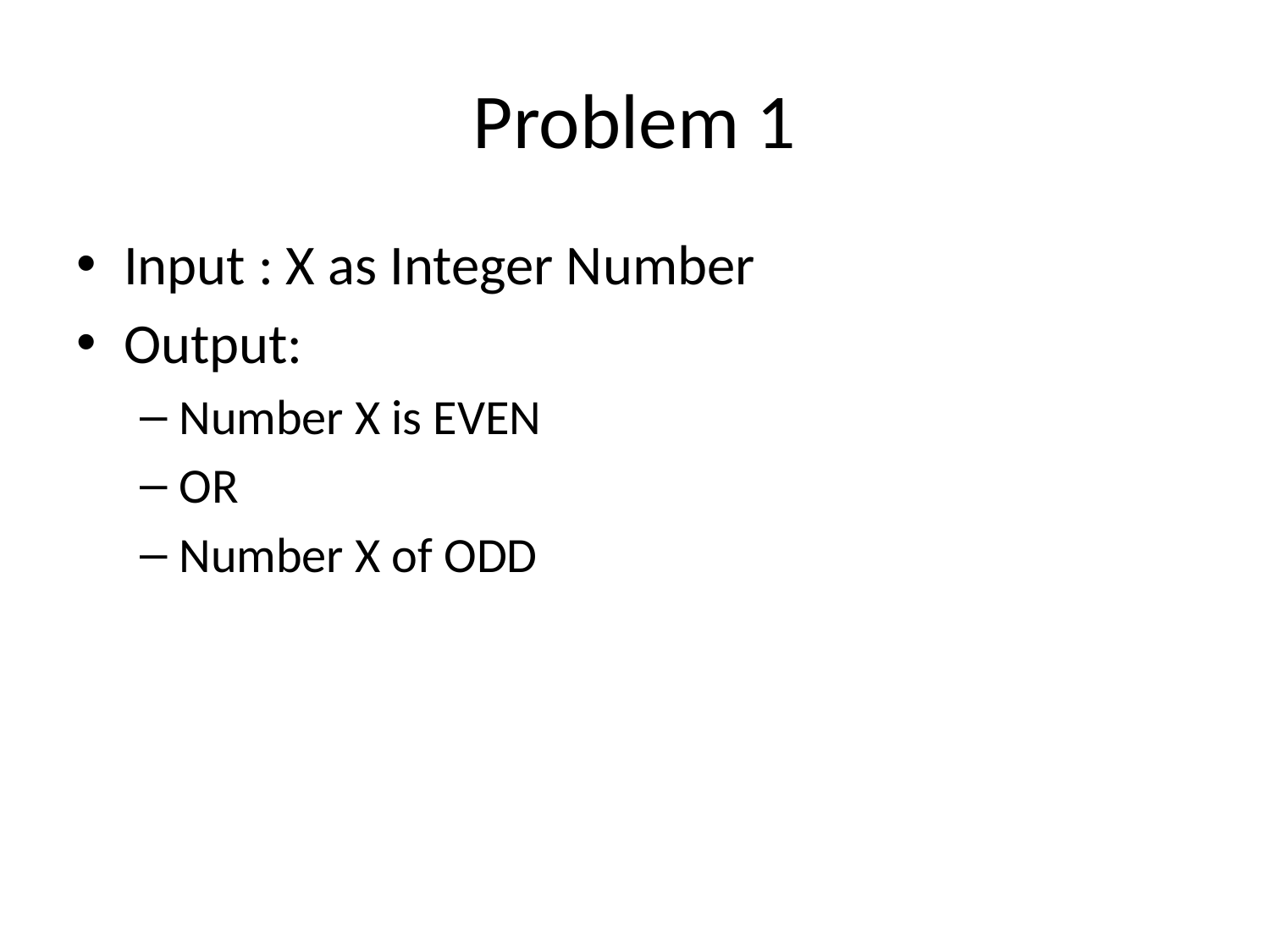

# Problem 1
Input : X as Integer Number
Output:
Number X is EVEN
OR
Number X of ODD